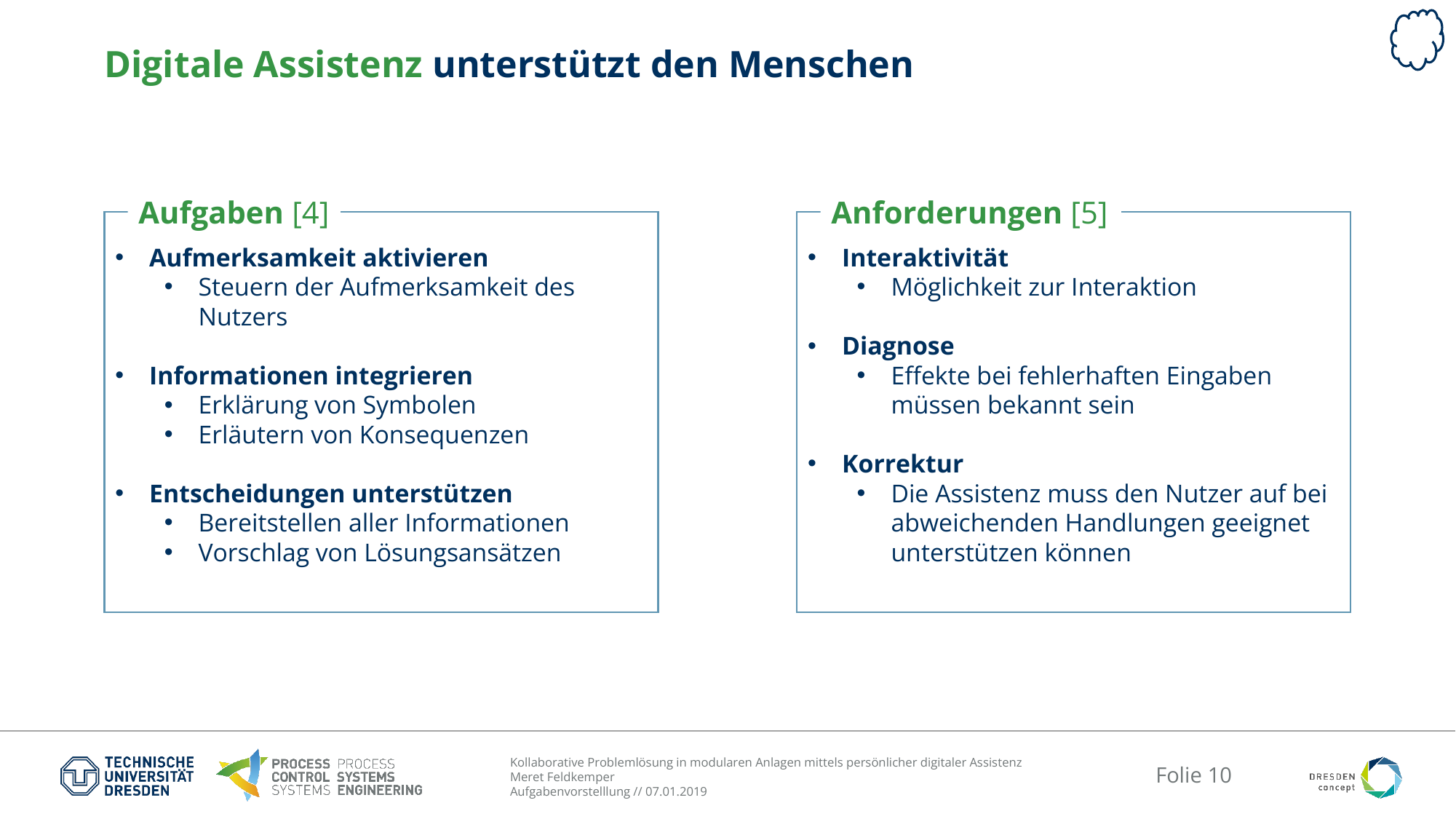

# Digitale Assistenz unterstützt den Menschen
Aufgaben [4]
Aufmerksamkeit aktivieren
Steuern der Aufmerksamkeit des Nutzers

Informationen integrieren
Erklärung von Symbolen
Erläutern von Konsequenzen

Entscheidungen unterstützen
Bereitstellen aller Informationen
Vorschlag von Lösungsansätzen

Anforderungen [5]
Interaktivität
Möglichkeit zur Interaktion

Diagnose
Effekte bei fehlerhaften Eingaben müssen bekannt sein

Korrektur
Die Assistenz muss den Nutzer auf bei abweichenden Handlungen geeignet unterstützen können